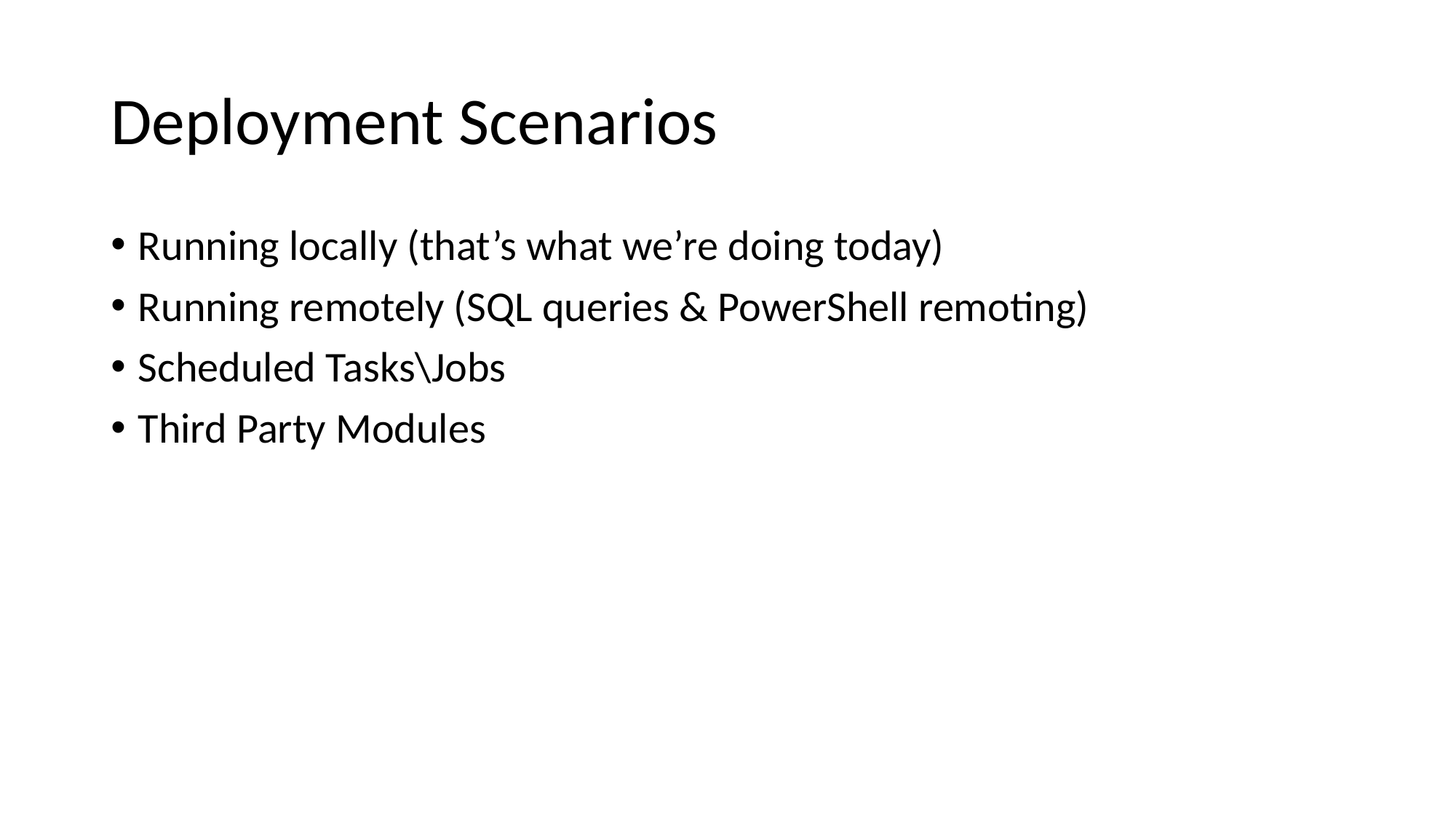

# Deployment Scenarios
Running locally (that’s what we’re doing today)
Running remotely (SQL queries & PowerShell remoting)
Scheduled Tasks\Jobs
Third Party Modules